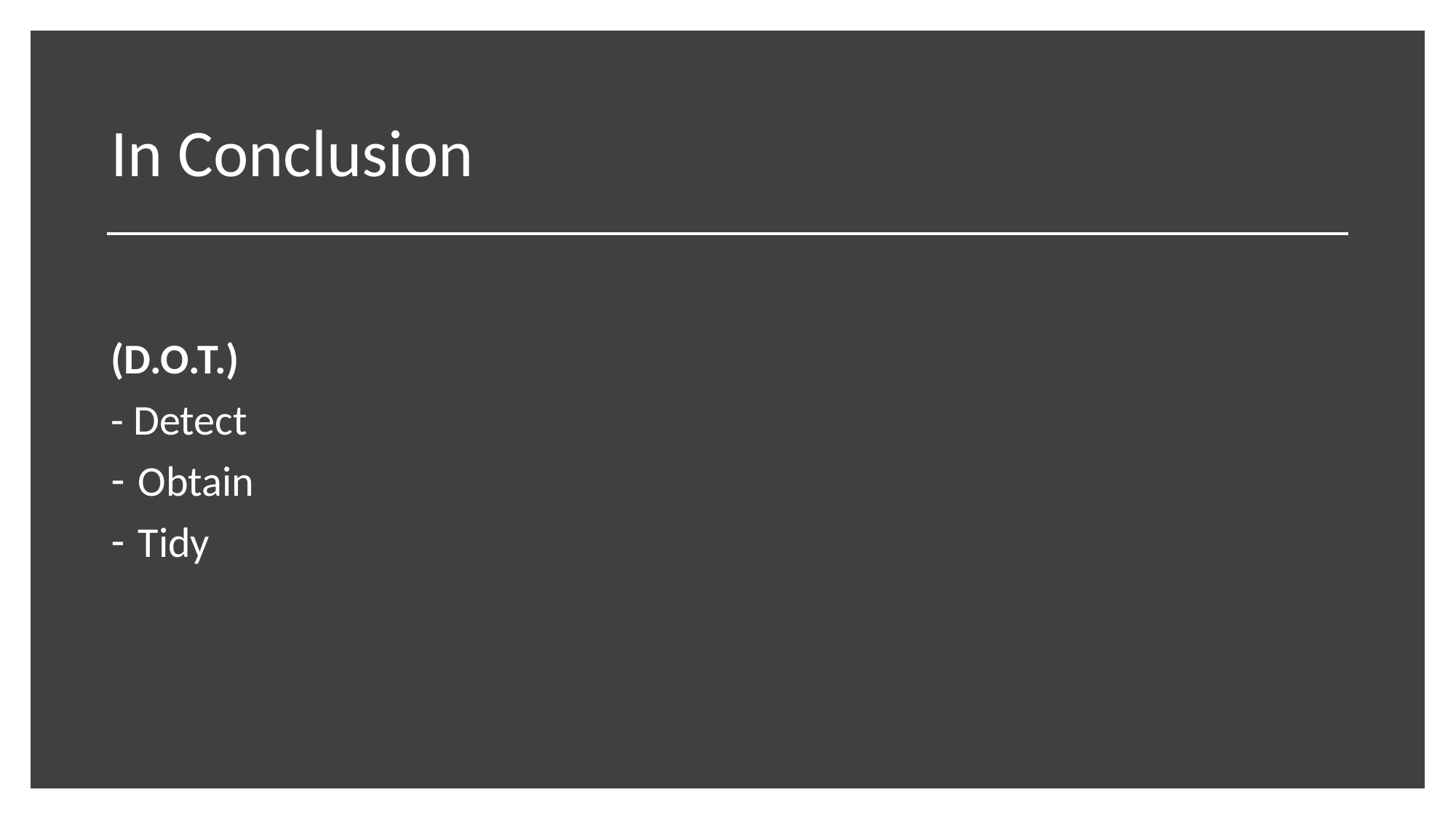

# In Conclusion

(D.O.T.)
- Detect
Obtain
Tidy